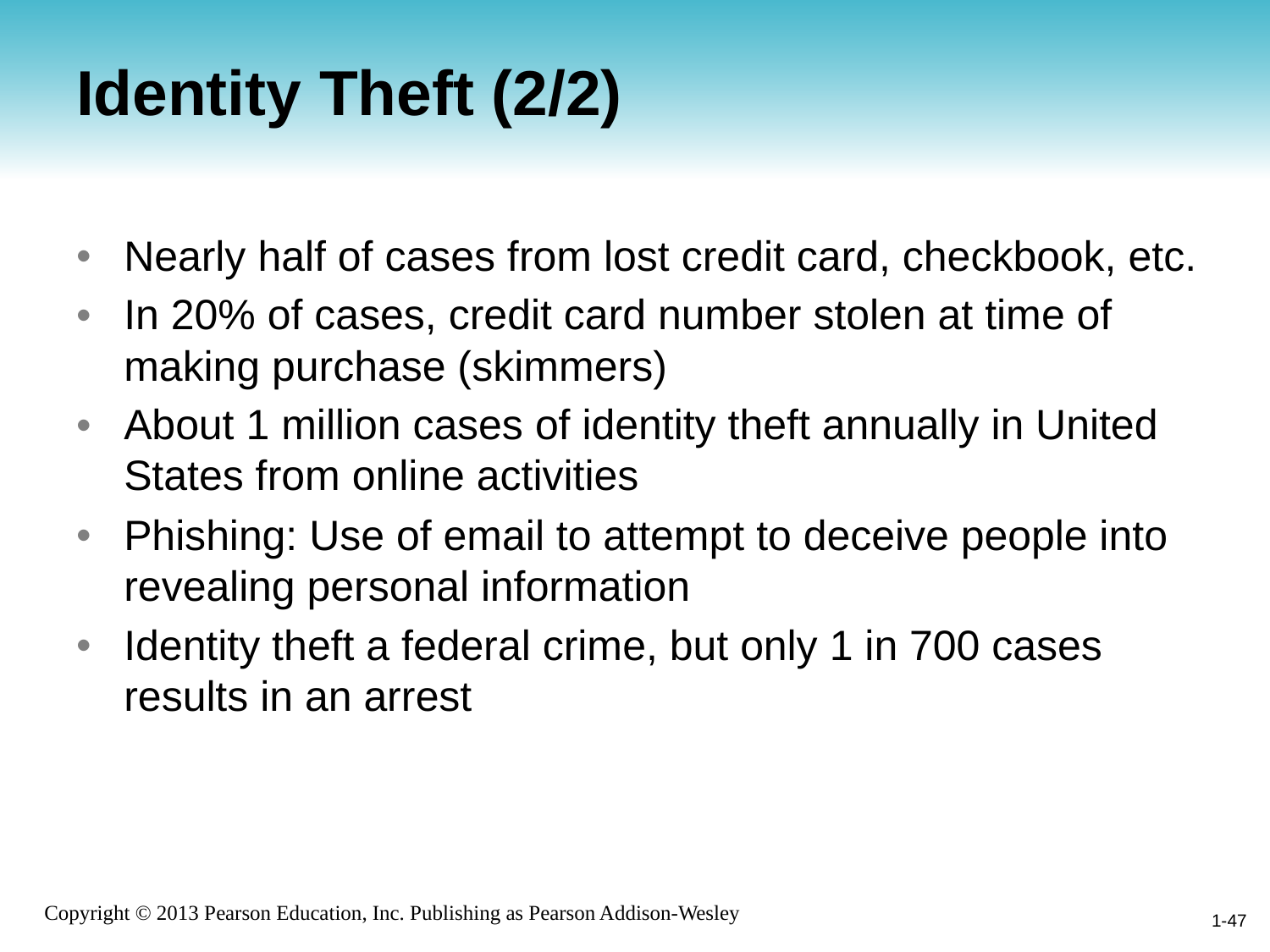

# Identity Theft (2/2)
Nearly half of cases from lost credit card, checkbook, etc.
In 20% of cases, credit card number stolen at time of making purchase (skimmers)
About 1 million cases of identity theft annually in United States from online activities
Phishing: Use of email to attempt to deceive people into revealing personal information
Identity theft a federal crime, but only 1 in 700 cases results in an arrest
1-47